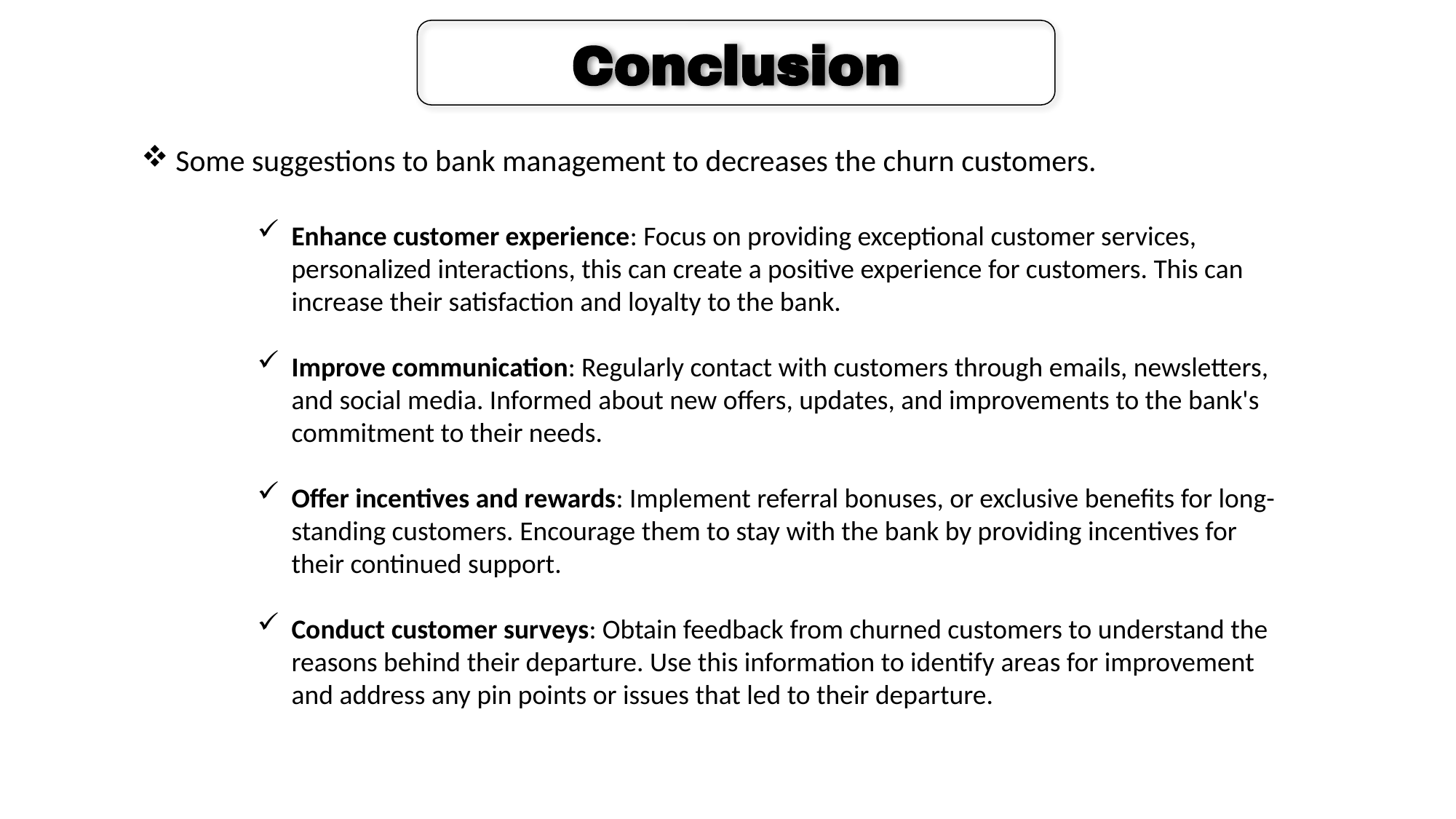

Conclusion
Some suggestions to bank management to decreases the churn customers.
Enhance customer experience: Focus on providing exceptional customer services, personalized interactions, this can create a positive experience for customers. This can increase their satisfaction and loyalty to the bank.

Improve communication: Regularly contact with customers through emails, newsletters, and social media. Informed about new offers, updates, and improvements to the bank's commitment to their needs.

Offer incentives and rewards: Implement referral bonuses, or exclusive benefits for long-standing customers. Encourage them to stay with the bank by providing incentives for their continued support.

Conduct customer surveys: Obtain feedback from churned customers to understand the reasons behind their departure. Use this information to identify areas for improvement and address any pin points or issues that led to their departure.